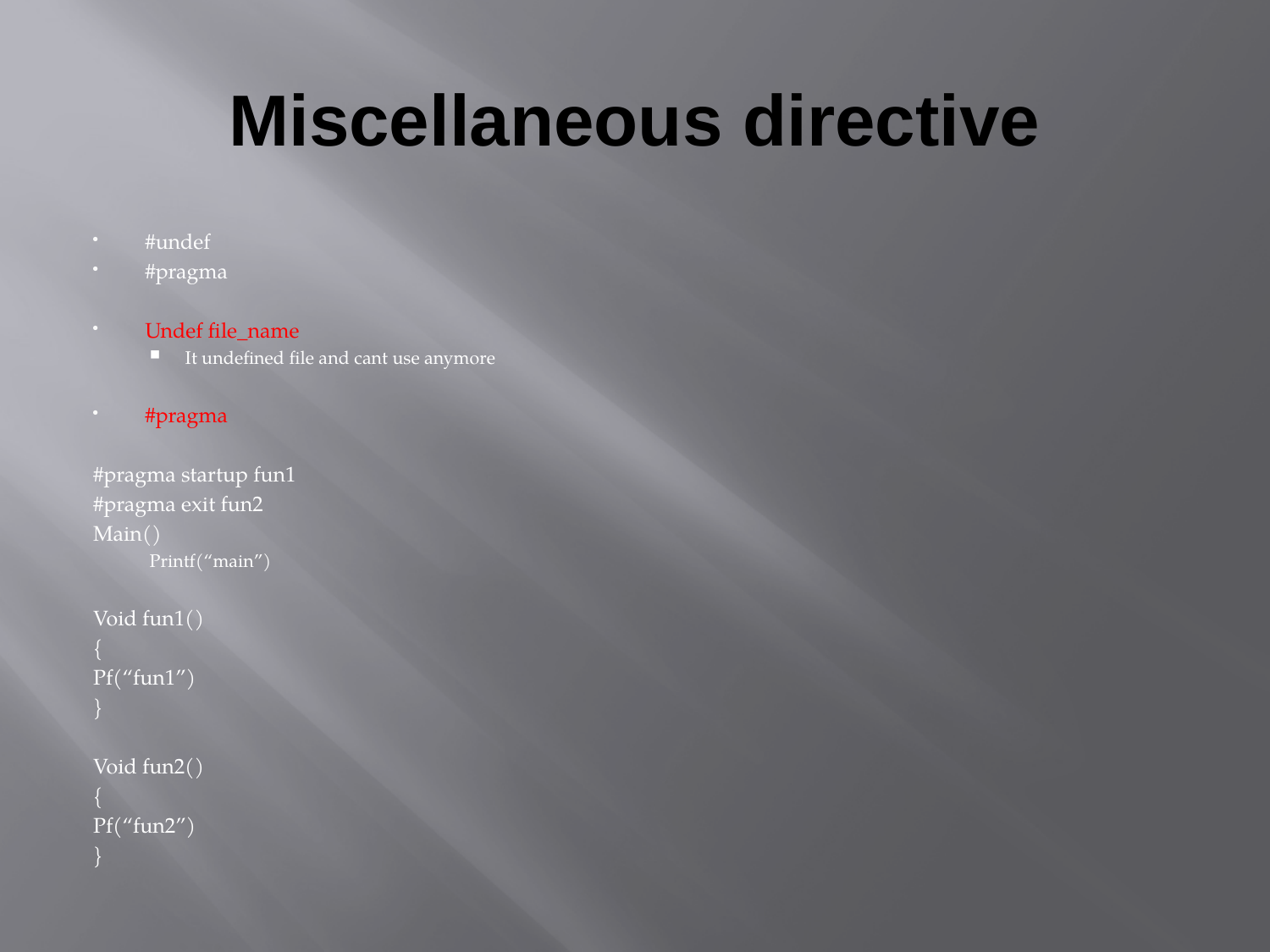

# Miscellaneous directive
#undef
#pragma

Undef file_name
It undefined file and cant use anymore

#pragma

#pragma startup fun1
#pragma exit fun2
Main()
Printf(“main”)

Void fun1()
{
Pf(“fun1”)
}

Void fun2()
{
Pf(“fun2”)
}